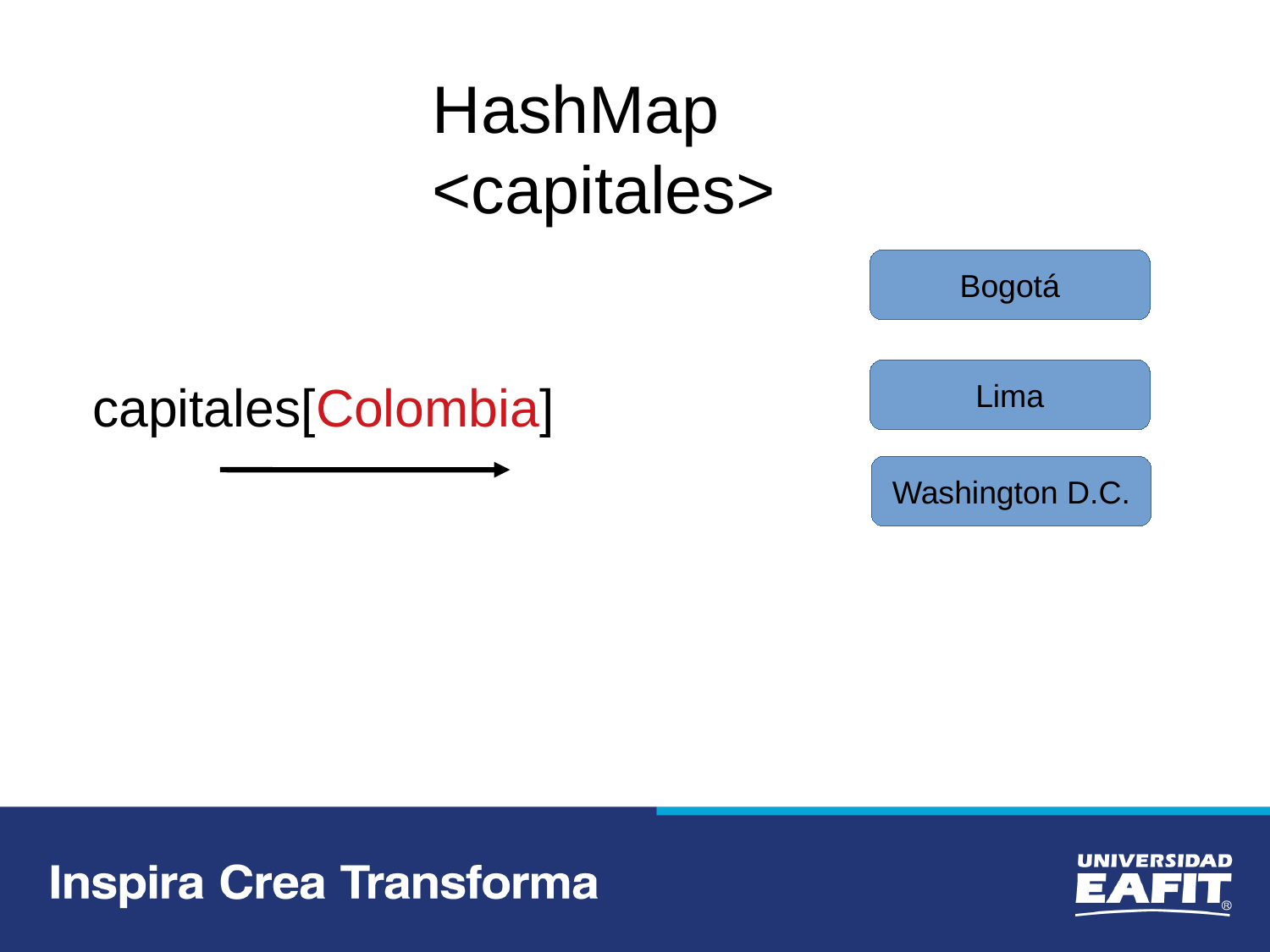

HashMap <capitales>
Bogotá
Lima
capitales[Colombia]
Washington D.C.